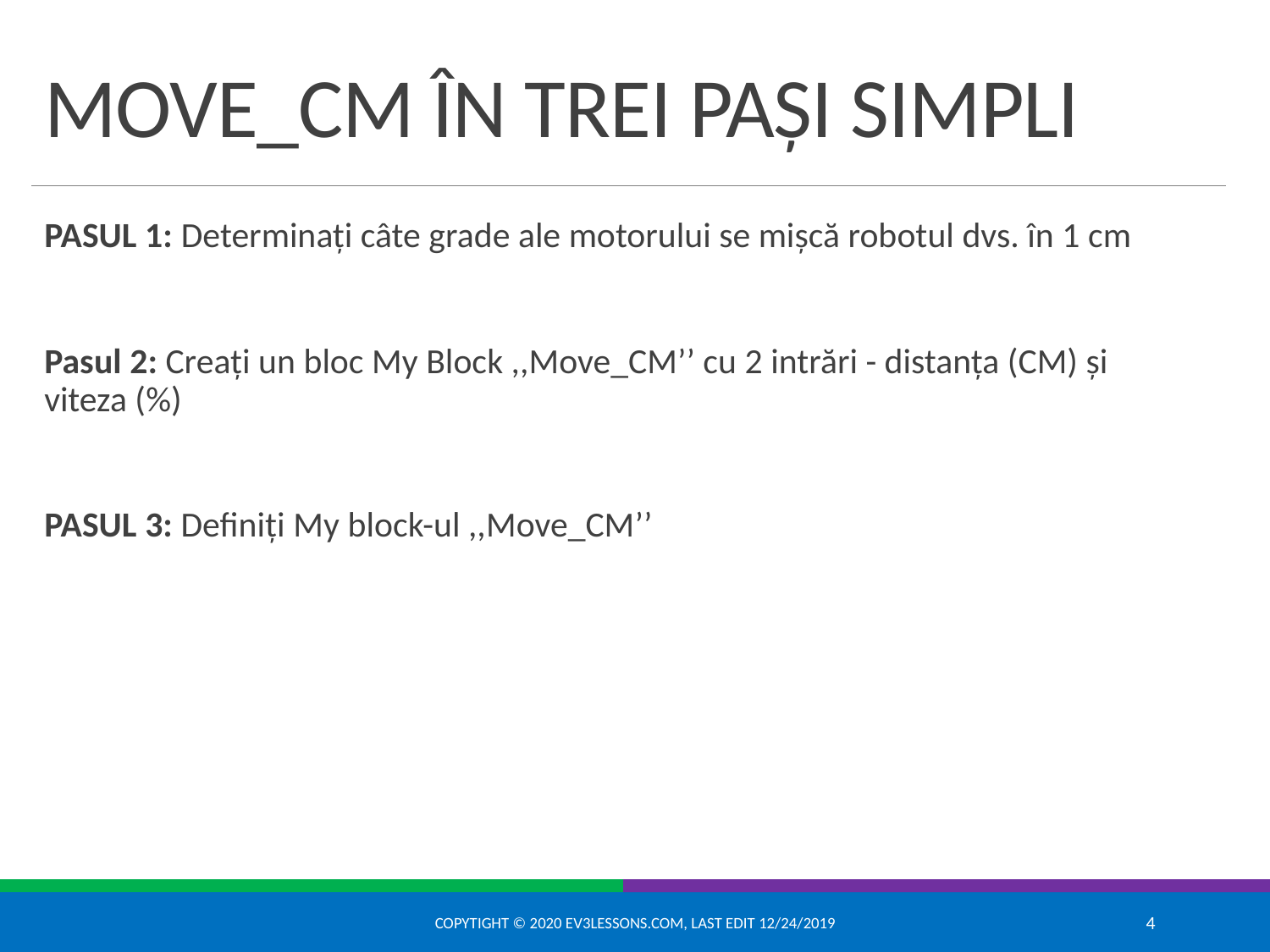

# MOVE_CM ÎN TREI PAȘI SIMPLI
PASUL 1: Determinați câte grade ale motorului se mișcă robotul dvs. în 1 cm

Pasul 2: Creați un bloc My Block ,,Move_CM’’ cu 2 intrări - distanța (CM) și viteza (%)

PASUL 3: Definiți My block-ul ,,Move_CM’’
Copytight © 2020 EV3Lessons.com, Last edit 12/24/2019
4